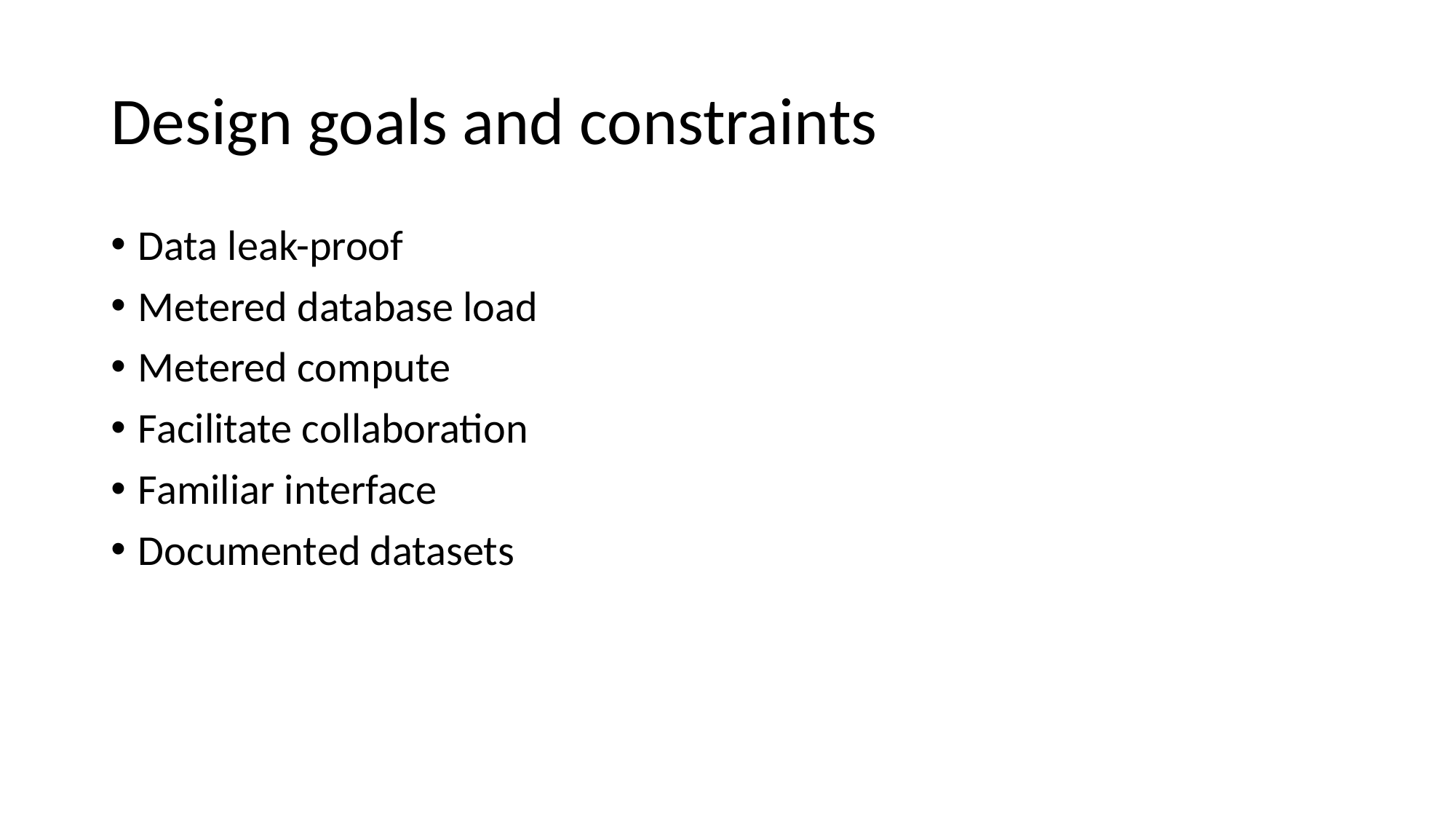

# Design goals and constraints
Data leak-proof
Metered database load
Metered compute
Facilitate collaboration
Familiar interface
Documented datasets